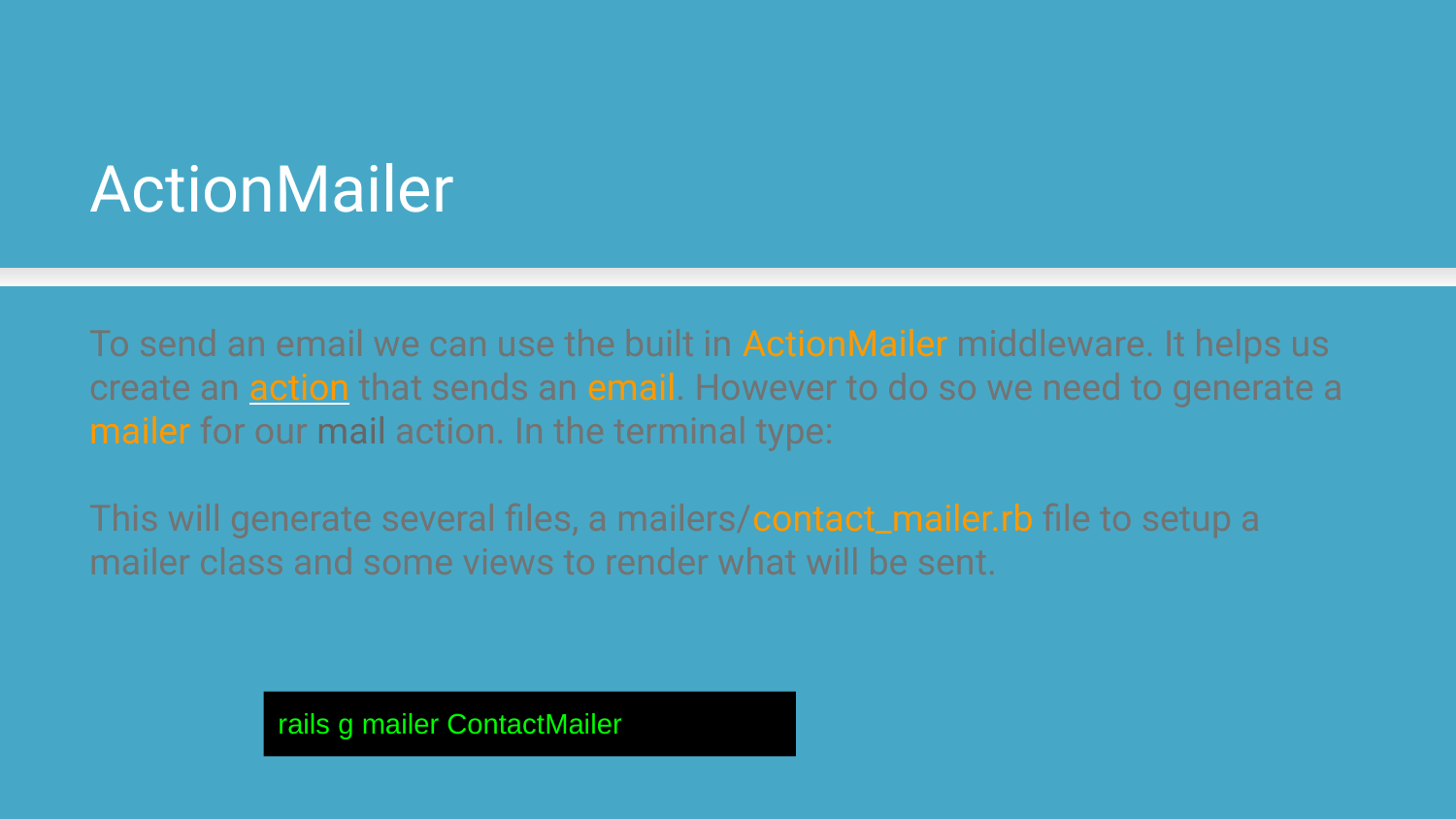

ActionMailer
To send an email we can use the built in ActionMailer middleware. It helps us create an action that sends an email. However to do so we need to generate a mailer for our mail action. In the terminal type:

This will generate several files, a mailers/contact_mailer.rb file to setup a mailer class and some views to render what will be sent.
rails g mailer ContactMailer